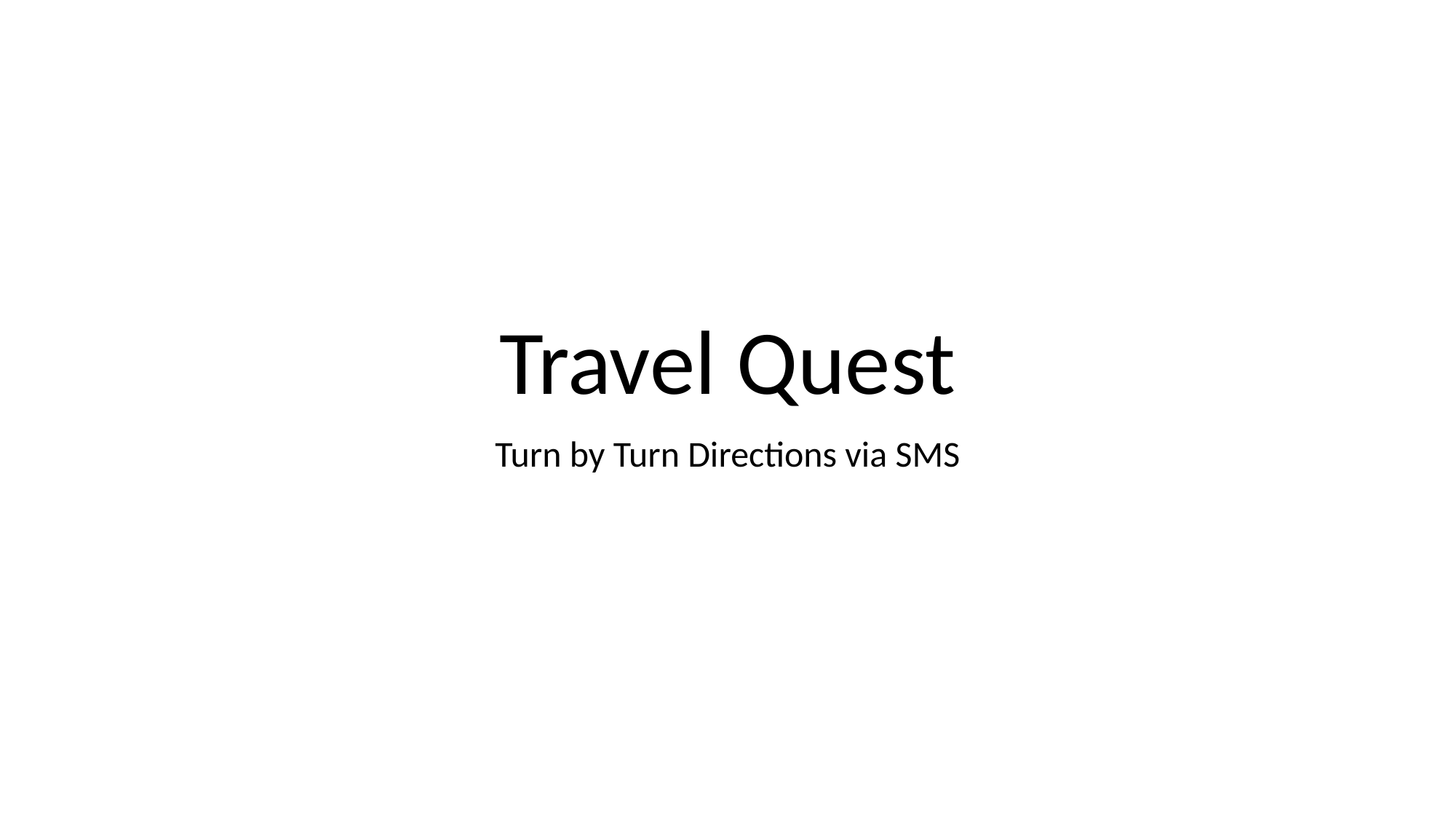

# Travel Quest
Turn by Turn Directions via SMS